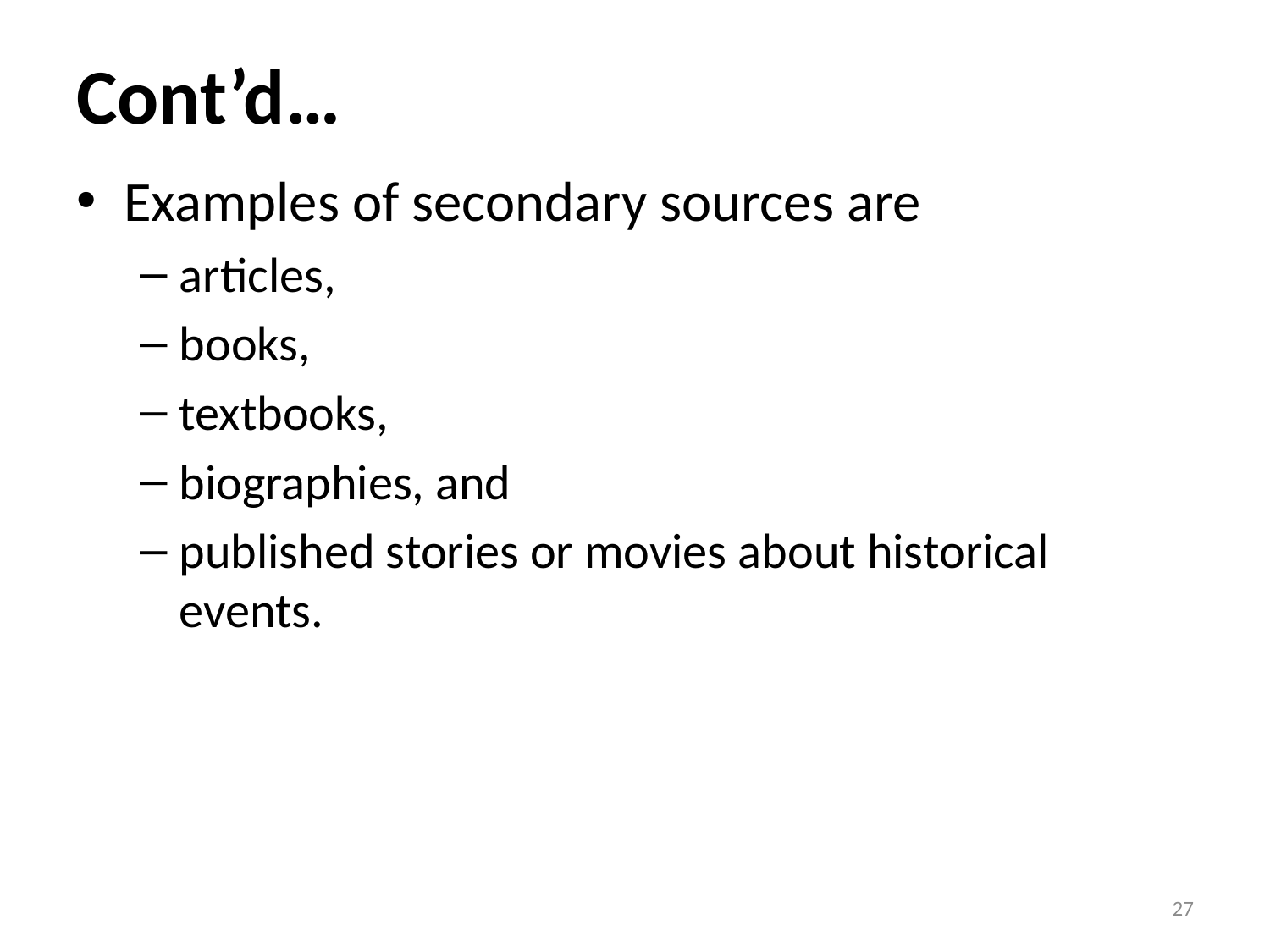

# Cont’d…
Examples of secondary sources are
articles,
books,
textbooks,
biographies, and
published stories or movies about historical events.
27